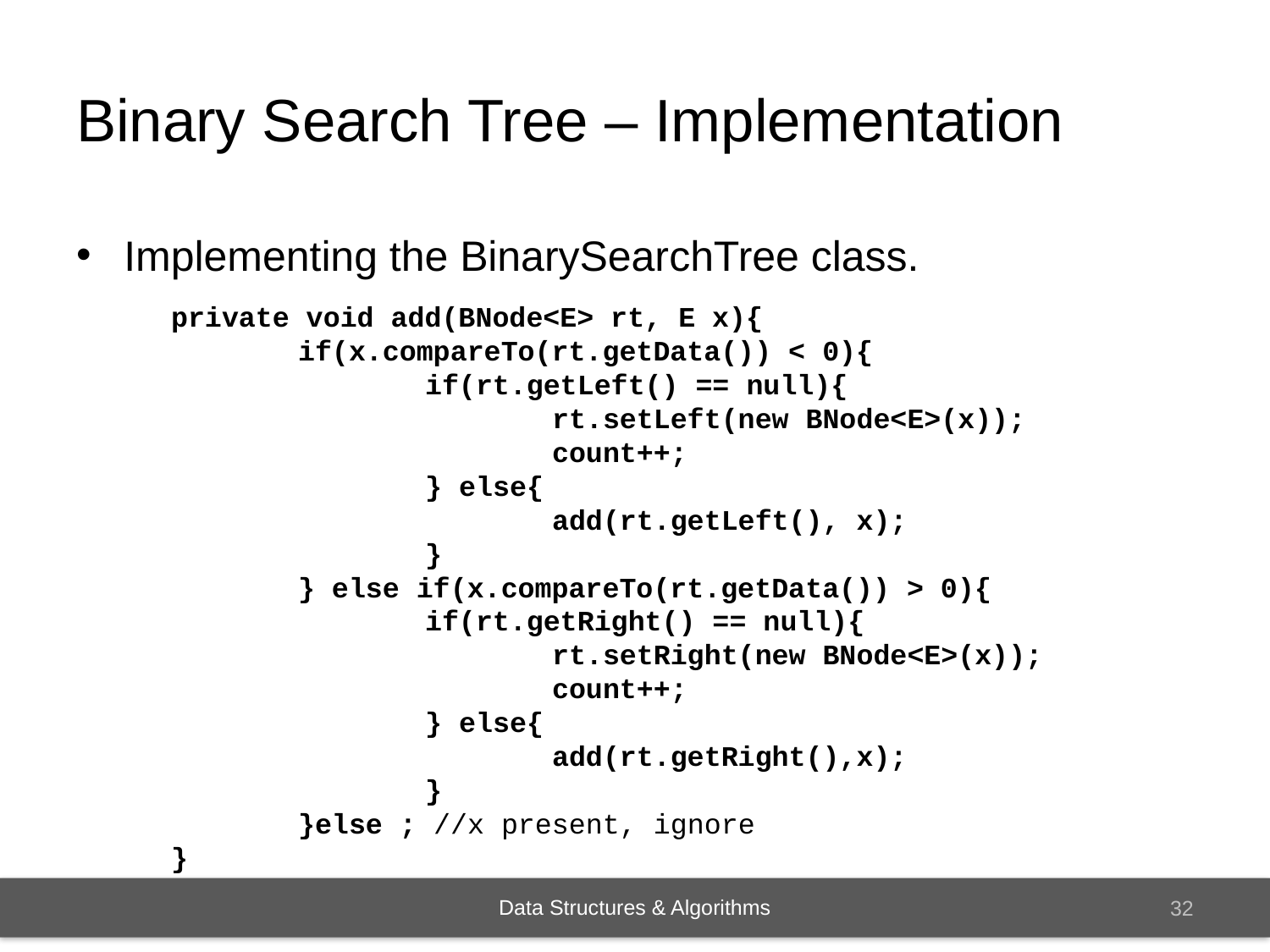

# Binary Search Tree – Implementation
Implementing the BinarySearchTree class.
	private void add(BNode<E> rt, E x){
		if(x.compareTo(rt.getData()) < 0){
			if(rt.getLeft() == null){
				rt.setLeft(new BNode<E>(x));
				count++;
			} else{
				add(rt.getLeft(), x);
			}
		} else if(x.compareTo(rt.getData()) > 0){
			if(rt.getRight() == null){
				rt.setRight(new BNode<E>(x));
				count++;
			} else{
				add(rt.getRight(),x);
			}
		}else ; //x present, ignore
	}
32